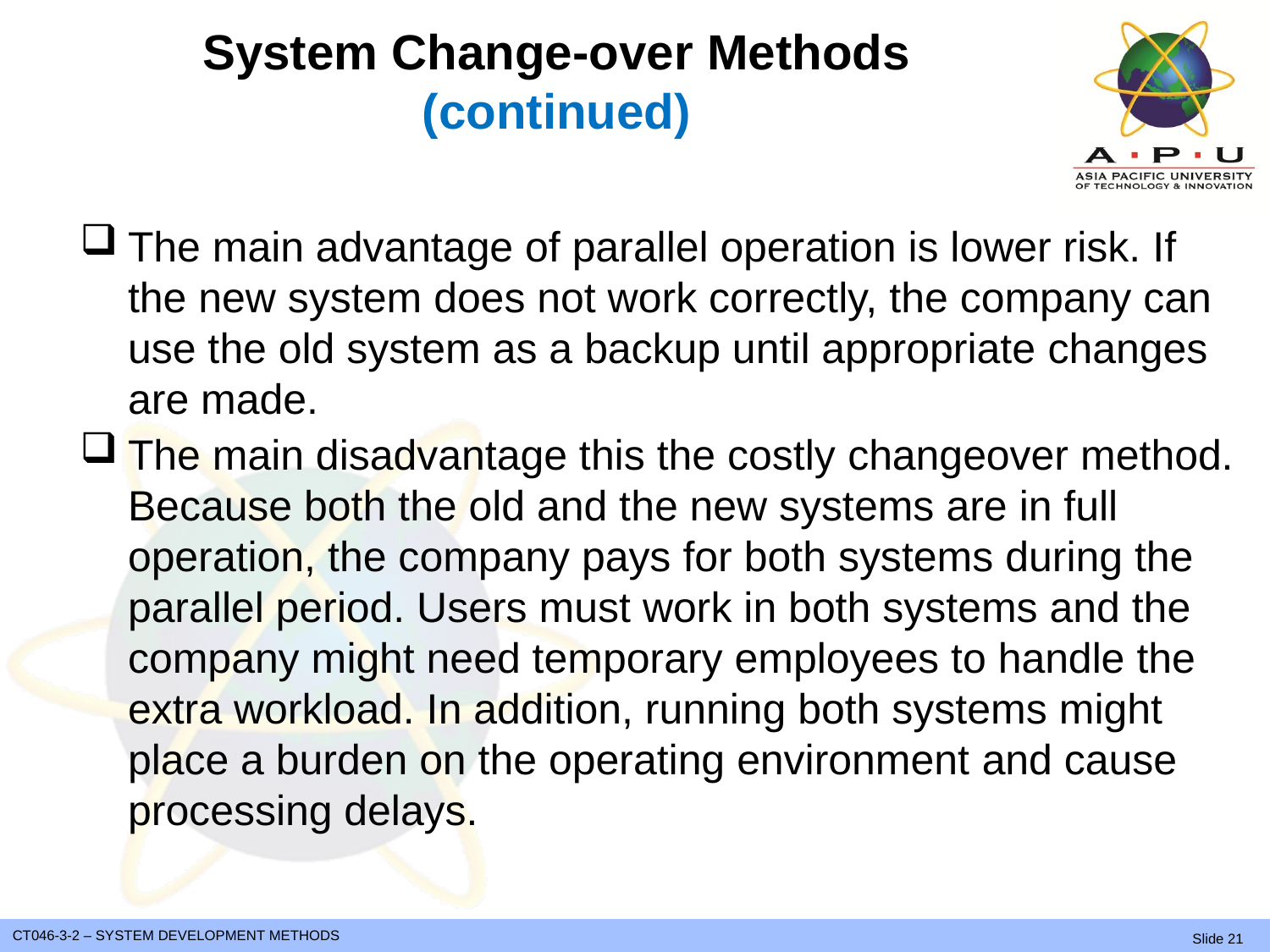

# System Change-over Methods (continued)
The main advantage of parallel operation is lower risk. If the new system does not work correctly, the company can use the old system as a backup until appropriate changes are made.
The main disadvantage this the costly changeover method. Because both the old and the new systems are in full operation, the company pays for both systems during the parallel period. Users must work in both systems and the company might need temporary employees to handle the extra workload. In addition, running both systems might place a burden on the operating environment and cause processing delays.